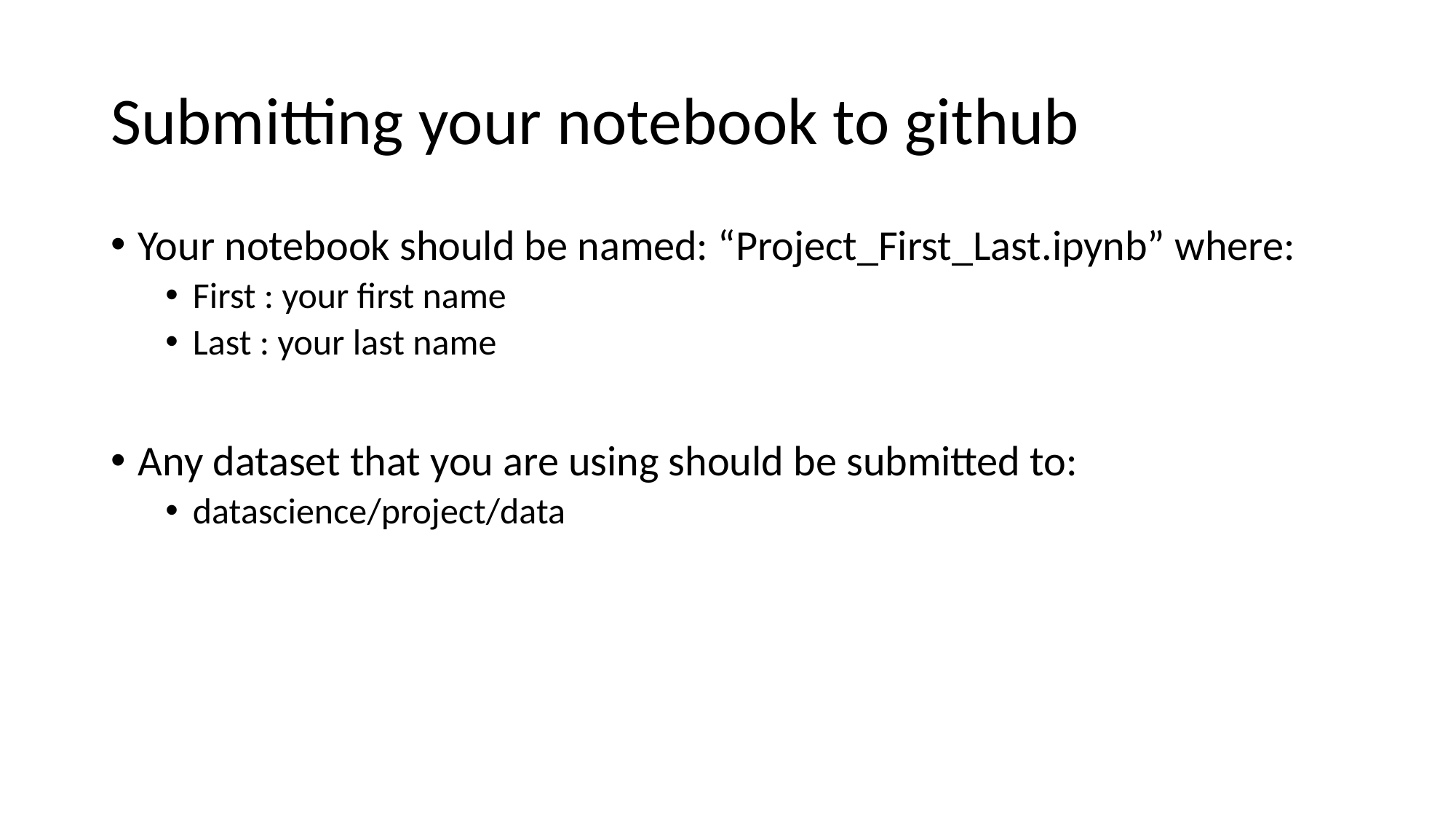

# Submitting your notebook to github
Your notebook should be named: “Project_First_Last.ipynb” where:
First : your first name
Last : your last name

Any dataset that you are using should be submitted to:
datascience/project/data